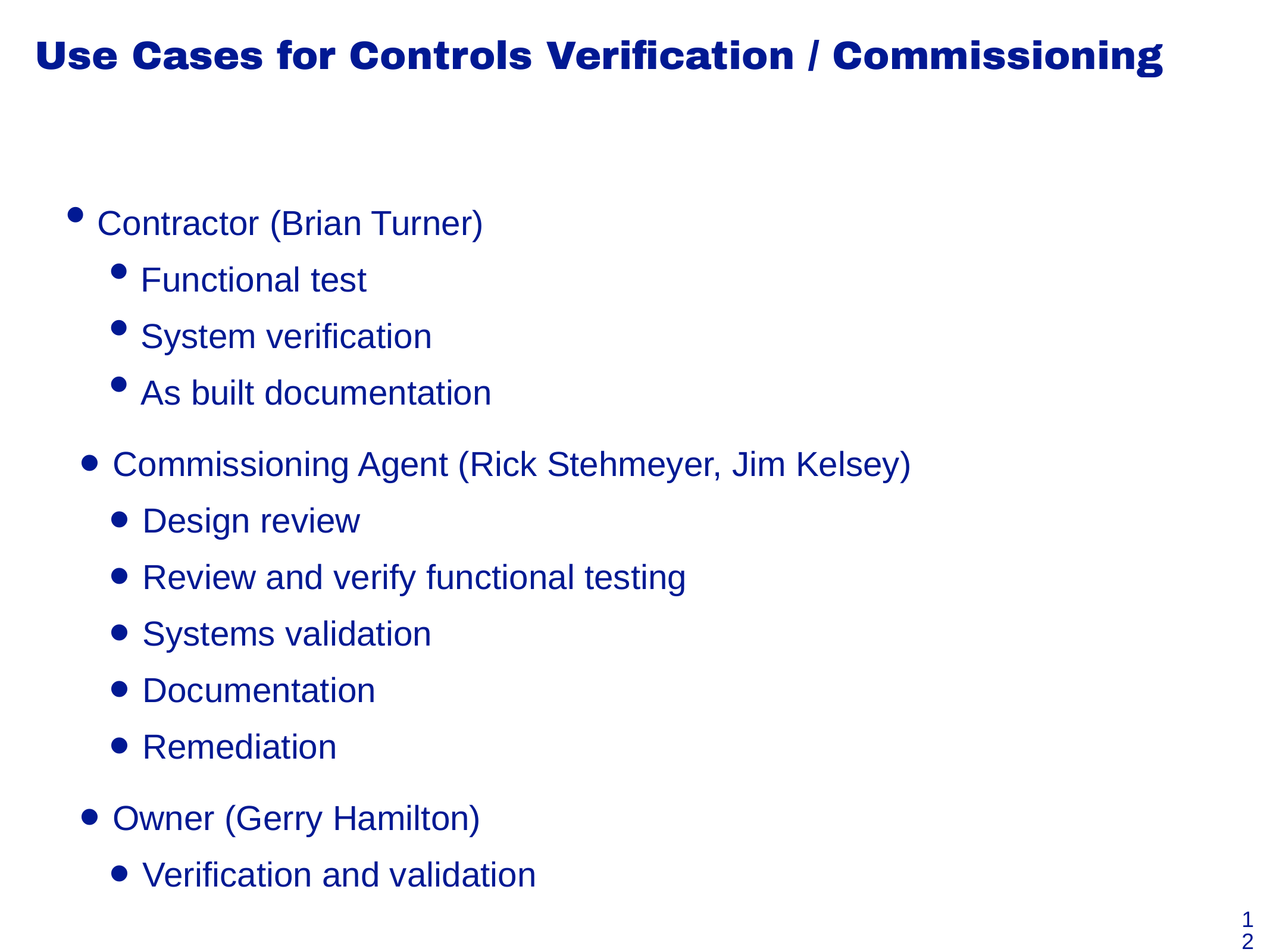

# Use Cases for Controls Verification / Commissioning
Contractor (Brian Turner)
Functional test
System verification
As built documentation
Commissioning Agent (Rick Stehmeyer, Jim Kelsey)
Design review
Review and verify functional testing
Systems validation
Documentation
Remediation
Owner (Gerry Hamilton)
Verification and validation
12